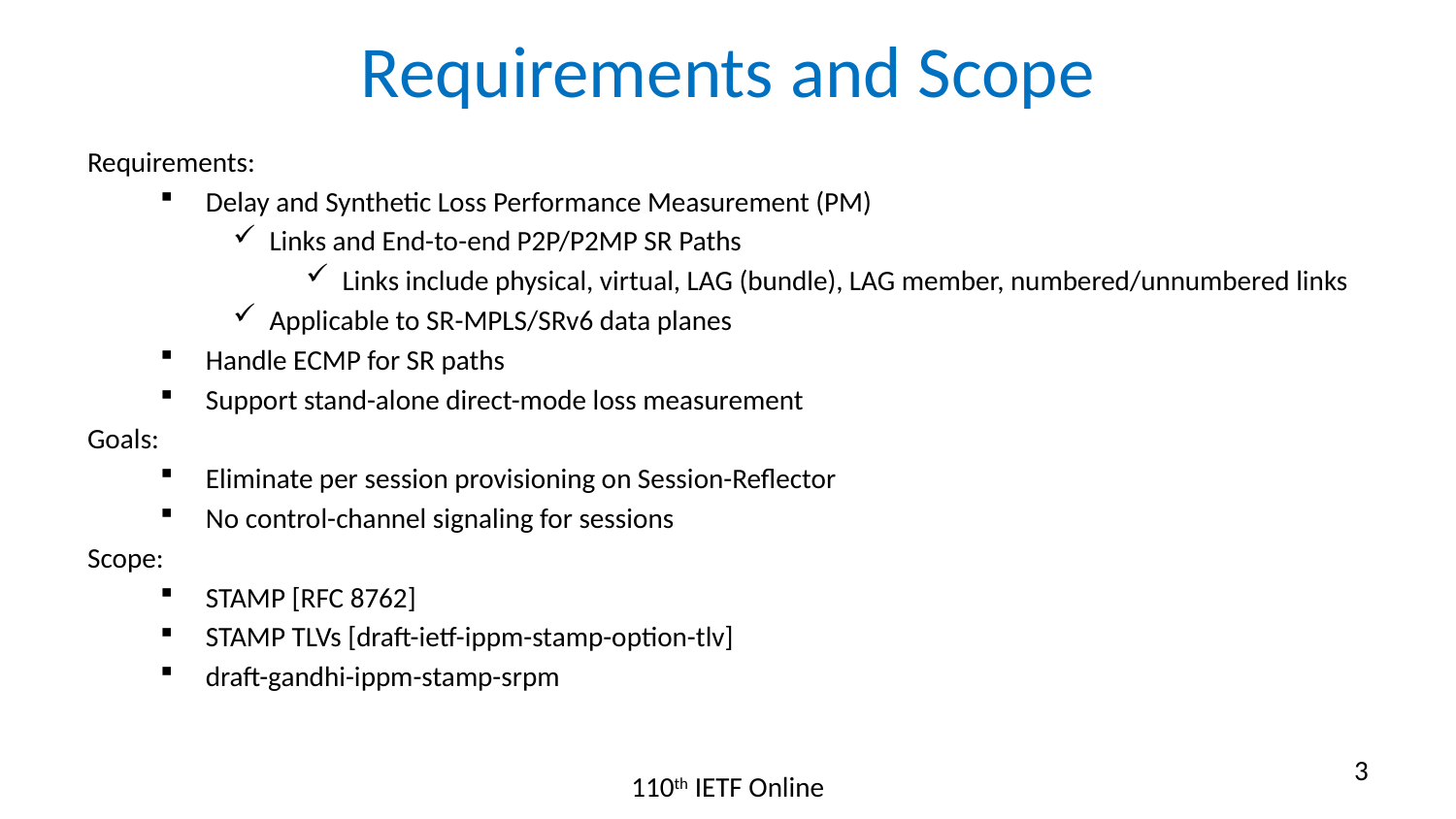

# Requirements and Scope
Requirements:
Delay and Synthetic Loss Performance Measurement (PM)
Links and End-to-end P2P/P2MP SR Paths
Links include physical, virtual, LAG (bundle), LAG member, numbered/unnumbered links
Applicable to SR-MPLS/SRv6 data planes
Handle ECMP for SR paths
Support stand-alone direct-mode loss measurement
Goals:
Eliminate per session provisioning on Session-Reflector
No control-channel signaling for sessions
Scope:
STAMP [RFC 8762]
STAMP TLVs [draft-ietf-ippm-stamp-option-tlv]
draft-gandhi-ippm-stamp-srpm
3
110th IETF Online